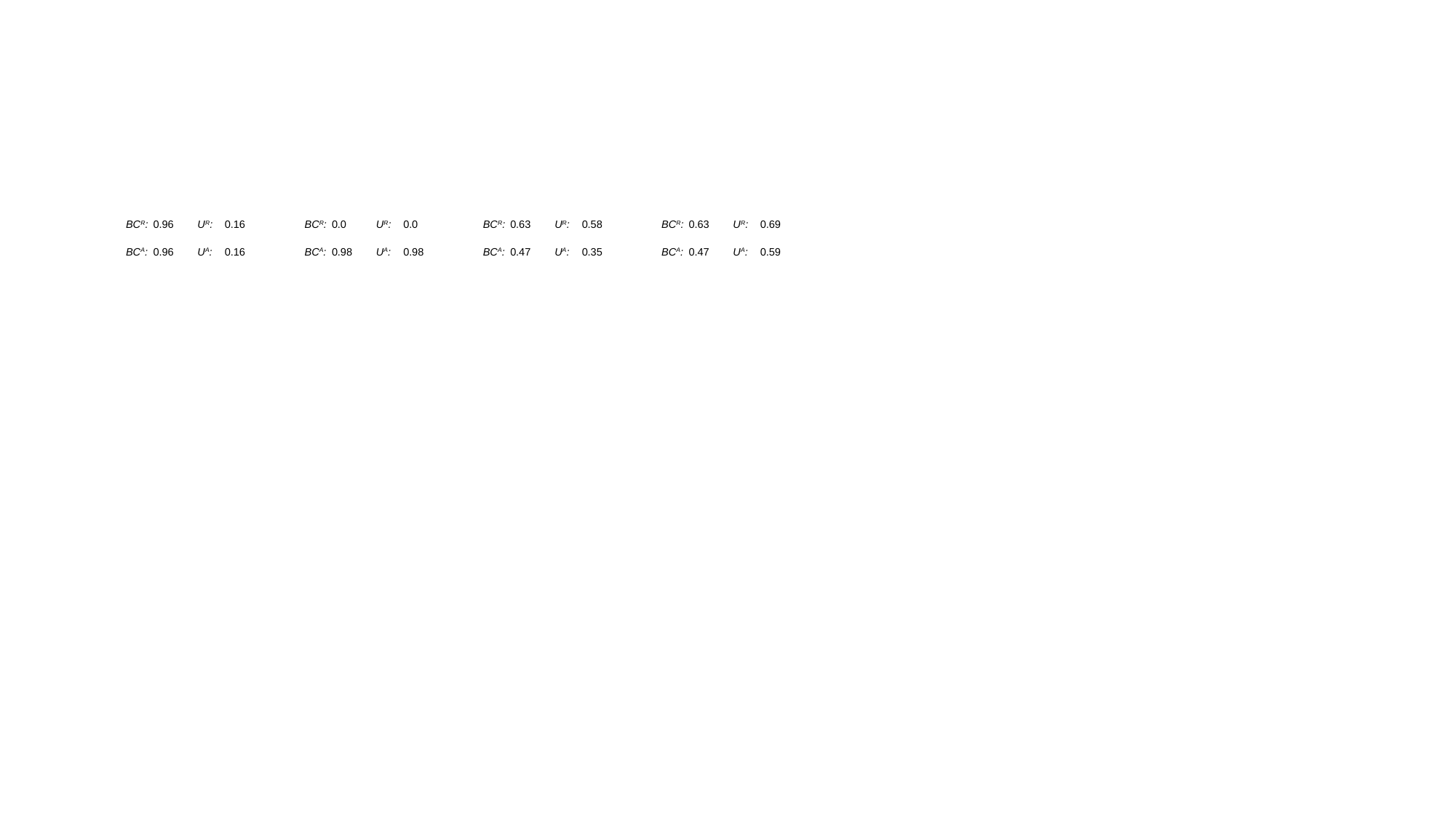

| BCR: | 0.96 | UR: | 0.16 | BCR: | 0.0 | UR: | 0.0 | BCR: | 0.63 | UR: | 0.58 | BCR: | 0.63 | UR: | 0.69 |
| --- | --- | --- | --- | --- | --- | --- | --- | --- | --- | --- | --- | --- | --- | --- | --- |
| BCA: | 0.96 | UA: | 0.16 | BCA: | 0.98 | UA: | 0.98 | BCA: | 0.47 | UA: | 0.35 | BCA: | 0.47 | UA: | 0.59 |